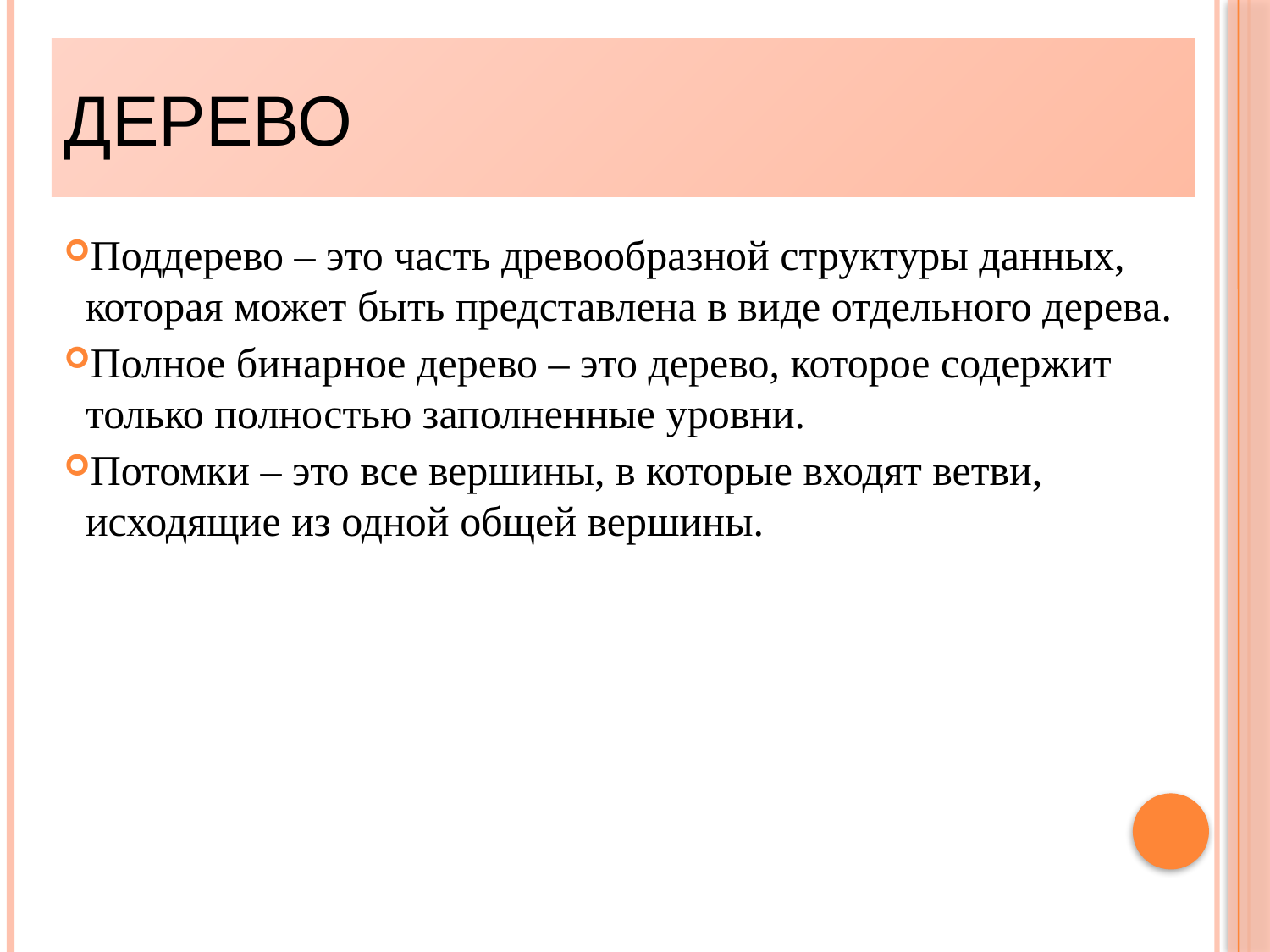

Дерево
Поддерево – это часть древообразной структуры данных, которая может быть представлена в виде отдельного дерева.
Полное бинарное дерево – это дерево, которое содержит только полностью заполненные уровни.
Потомки – это все вершины, в которые входят ветви, исходящие из одной общей вершины.